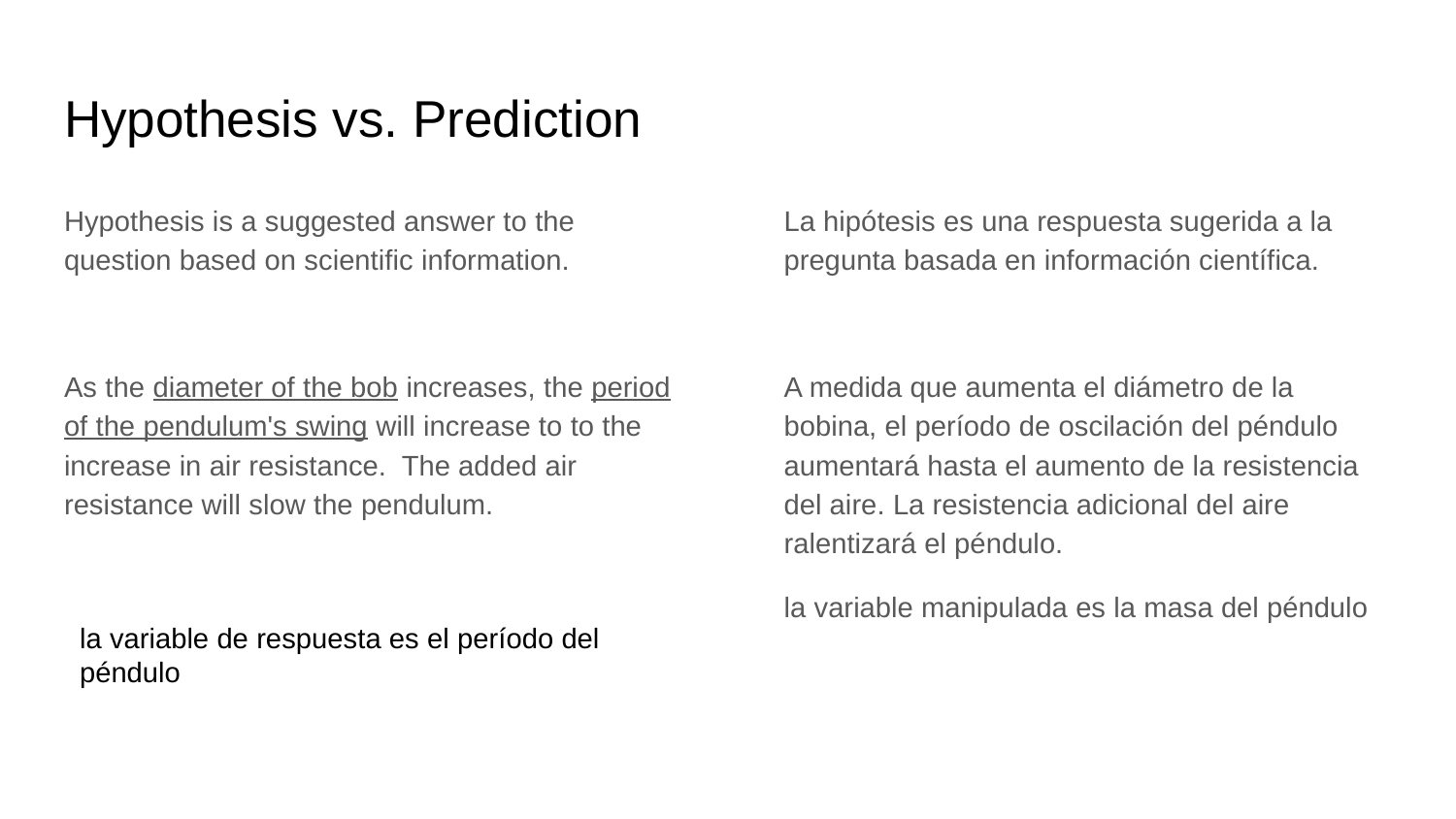

# Hypothesis vs. Prediction
Hypothesis is a suggested answer to the question based on scientific information.

As the diameter of the bob increases, the period of the pendulum's swing will increase to to the increase in air resistance.  The added air resistance will slow the pendulum.
La hipótesis es una respuesta sugerida a la pregunta basada en información científica.

A medida que aumenta el diámetro de la bobina, el período de oscilación del péndulo aumentará hasta el aumento de la resistencia del aire. La resistencia adicional del aire ralentizará el péndulo.
la variable manipulada es la masa del péndulo
la variable de respuesta es el período del péndulo